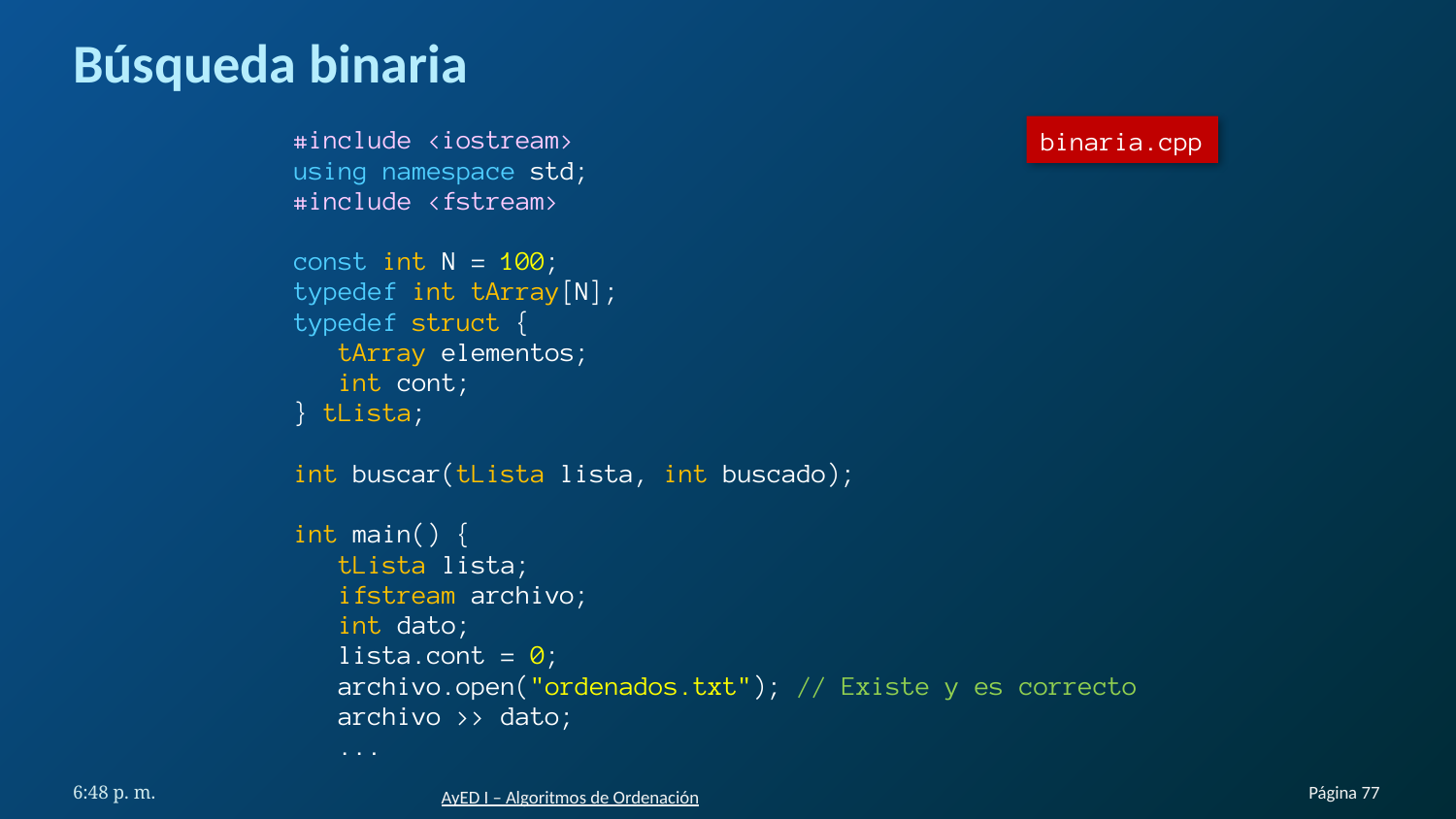

# Búsqueda binaria
binaria.cpp
#include <iostream>
using namespace std;
#include <fstream>

const int N = 100;
typedef int tArray[N];
typedef struct {
   tArray elementos;
   int cont;
} tLista;

int buscar(tLista lista, int buscado);

int main() {
   tLista lista;
   ifstream archivo;
   int dato;
   lista.cont = 0;
   archivo.open("ordenados.txt"); // Existe y es correcto
   archivo >> dato;
   ...
6:48 p. m.
Página 77
AyED I – Algoritmos de Ordenación